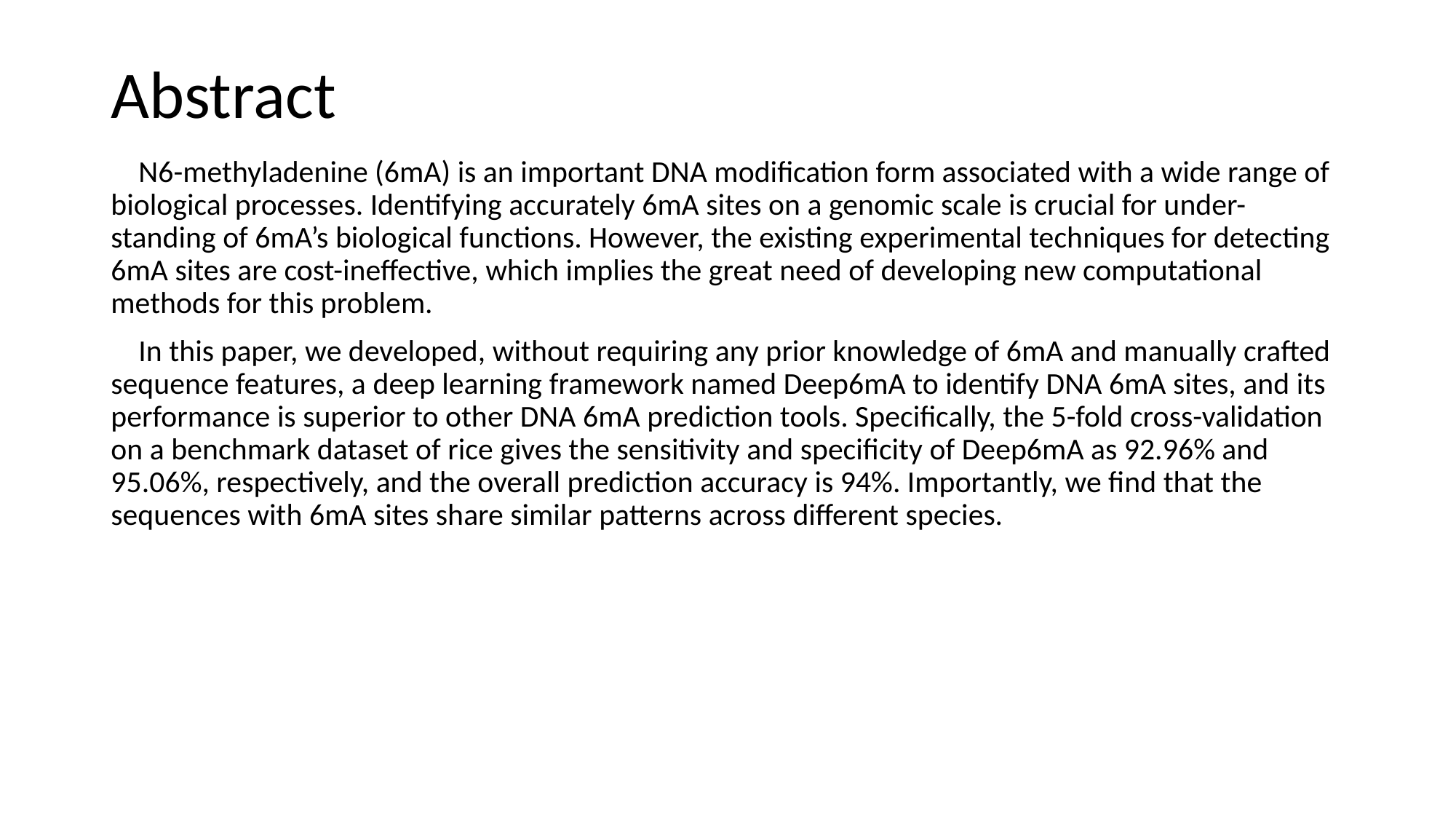

# Abstract
    N6-methyladenine (6mA) is an important DNA modification form associated with a wide range of biological processes. Identifying accurately 6mA sites on a genomic scale is crucial for under-standing of 6mA’s biological functions. However, the existing experimental techniques for detecting 6mA sites are cost-ineffective, which implies the great need of developing new computational methods for this problem.
    In this paper, we developed, without requiring any prior knowledge of 6mA and manually crafted sequence features, a deep learning framework named Deep6mA to identify DNA 6mA sites, and its performance is superior to other DNA 6mA prediction tools. Specifically, the 5-fold cross-validation on a benchmark dataset of rice gives the sensitivity and specificity of Deep6mA as 92.96% and 95.06%, respectively, and the overall prediction accuracy is 94%. Importantly, we find that the sequences with 6mA sites share similar patterns across different species.